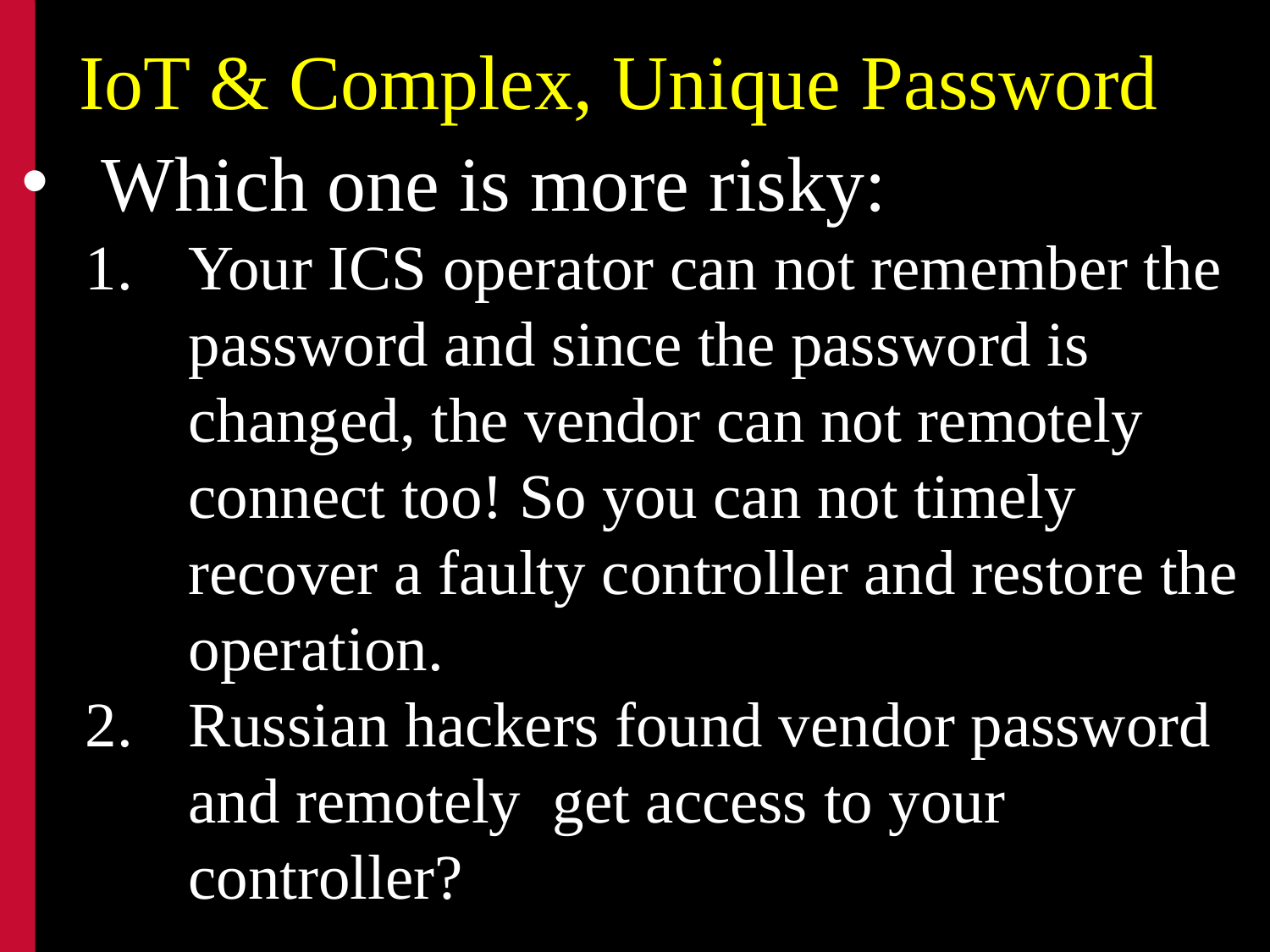

IoT & Complex, Unique Password
Which one is more risky:
Your ICS operator can not remember the password and since the password is changed, the vendor can not remotely connect too! So you can not timely recover a faulty controller and restore the operation.
Russian hackers found vendor password and remotely  get access to your controller?